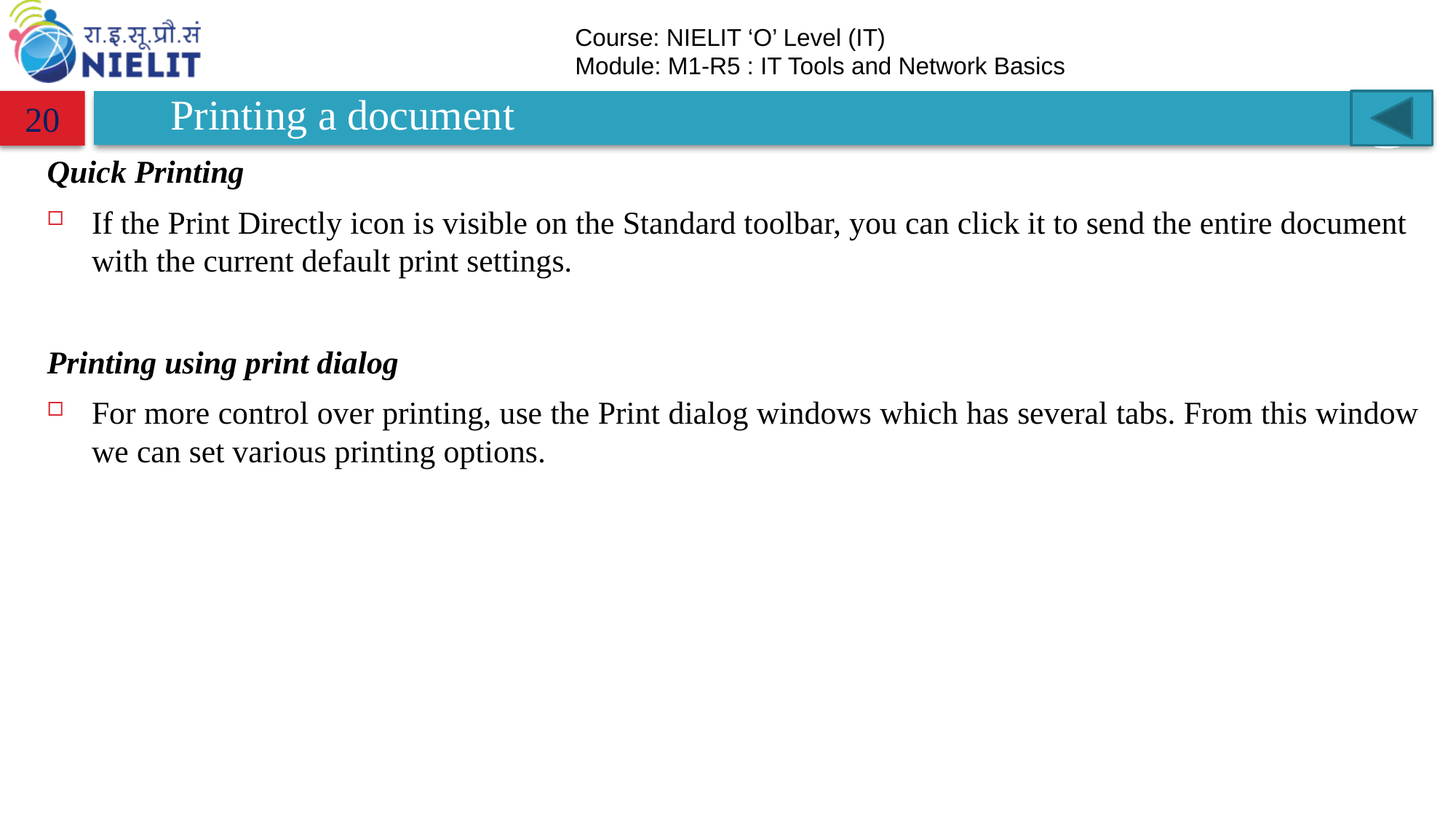

# Printing a document
20
Quick Printing
If the Print Directly icon is visible on the Standard toolbar, you can click it to send the entire document with the current default print settings.

Printing using print dialog
For more control over printing, use the Print dialog windows which has several tabs. From this window we can set various printing options.